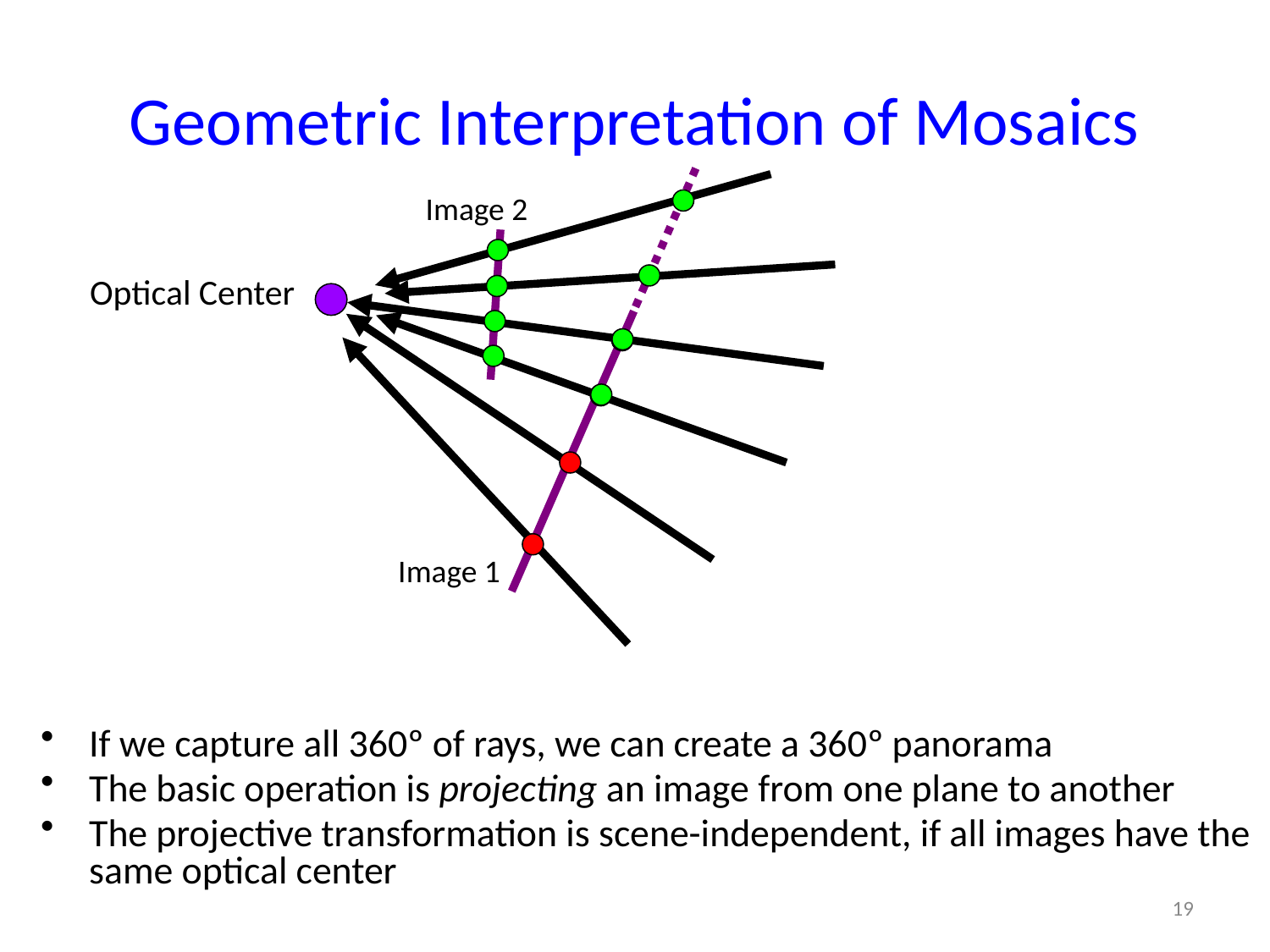

# Geometric Interpretation of Mosaics

Image 2

Optical Center

Image 1
If we capture all 360º of rays, we can create a 360º panorama
The basic operation is projecting an image from one plane to another
The projective transformation is scene-independent, if all images have the same optical center
19